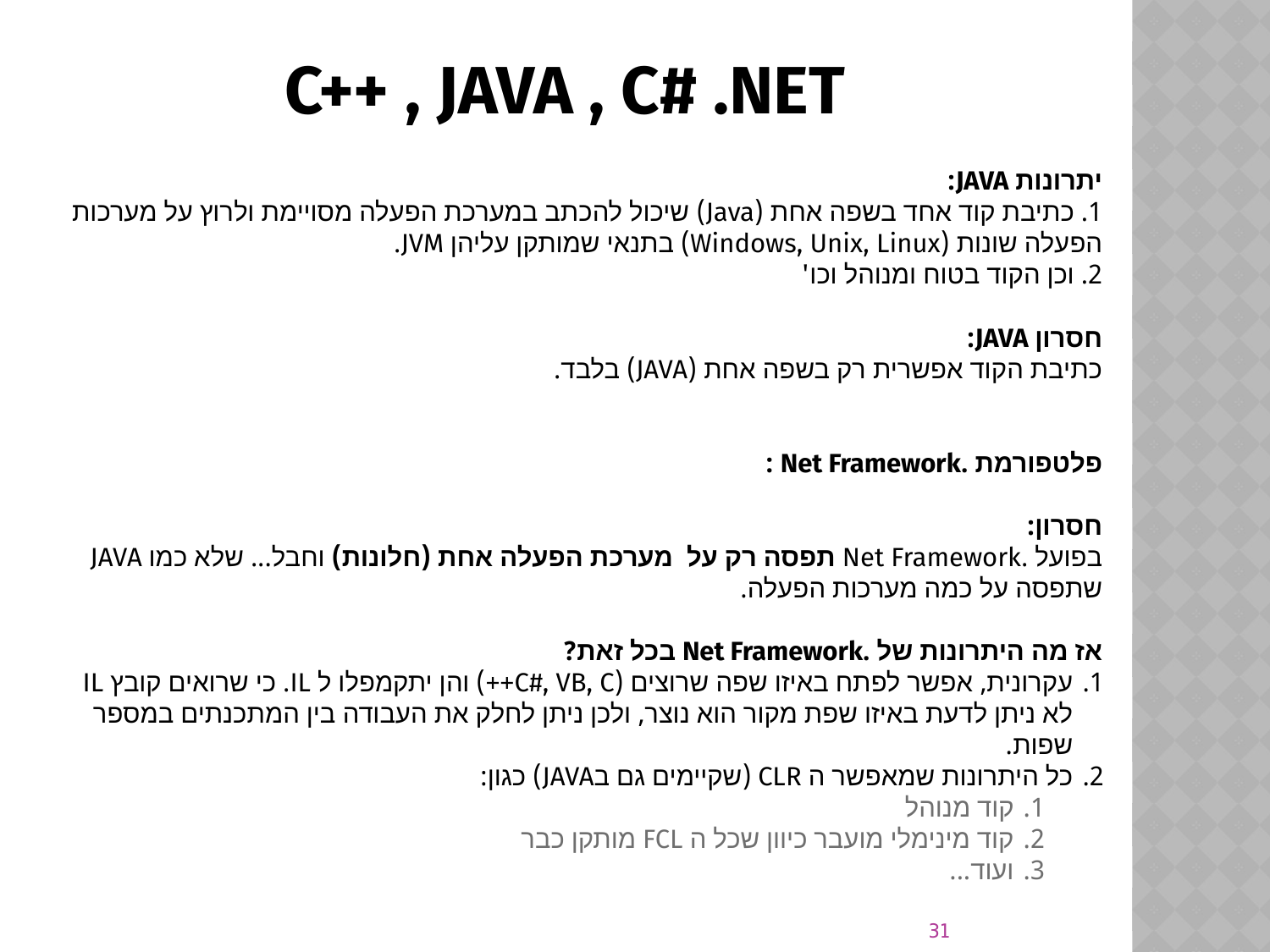

# C++ , JAVA , C# .NET
יתרונות JAVA:
1. כתיבת קוד אחד בשפה אחת (Java) שיכול להכתב במערכת הפעלה מסויימת ולרוץ על מערכות הפעלה שונות (Windows, Unix, Linux) בתנאי שמותקן עליהן JVM.
2. וכן הקוד בטוח ומנוהל וכו'

חסרון JAVA:
כתיבת הקוד אפשרית רק בשפה אחת (JAVA) בלבד.

פלטפורמת .Net Framework :

חסרון:
בפועל .Net Framework תפסה רק על  מערכת הפעלה אחת (חלונות) וחבל... שלא כמו JAVA שתפסה על כמה מערכות הפעלה.

אז מה היתרונות של .Net Framework בכל זאת?
עקרונית, אפשר לפתח באיזו שפה שרוצים (C#, VB, C++) והן יתקמפלו ל IL. כי שרואים קובץ IL לא ניתן לדעת באיזו שפת מקור הוא נוצר, ולכן ניתן לחלק את העבודה בין המתכנתים במספר שפות.
כל היתרונות שמאפשר ה CLR (שקיימים גם בJAVA) כגון:
קוד מנוהל
קוד מינימלי מועבר כיוון שכל ה FCL מותקן כבר
ועוד...
31